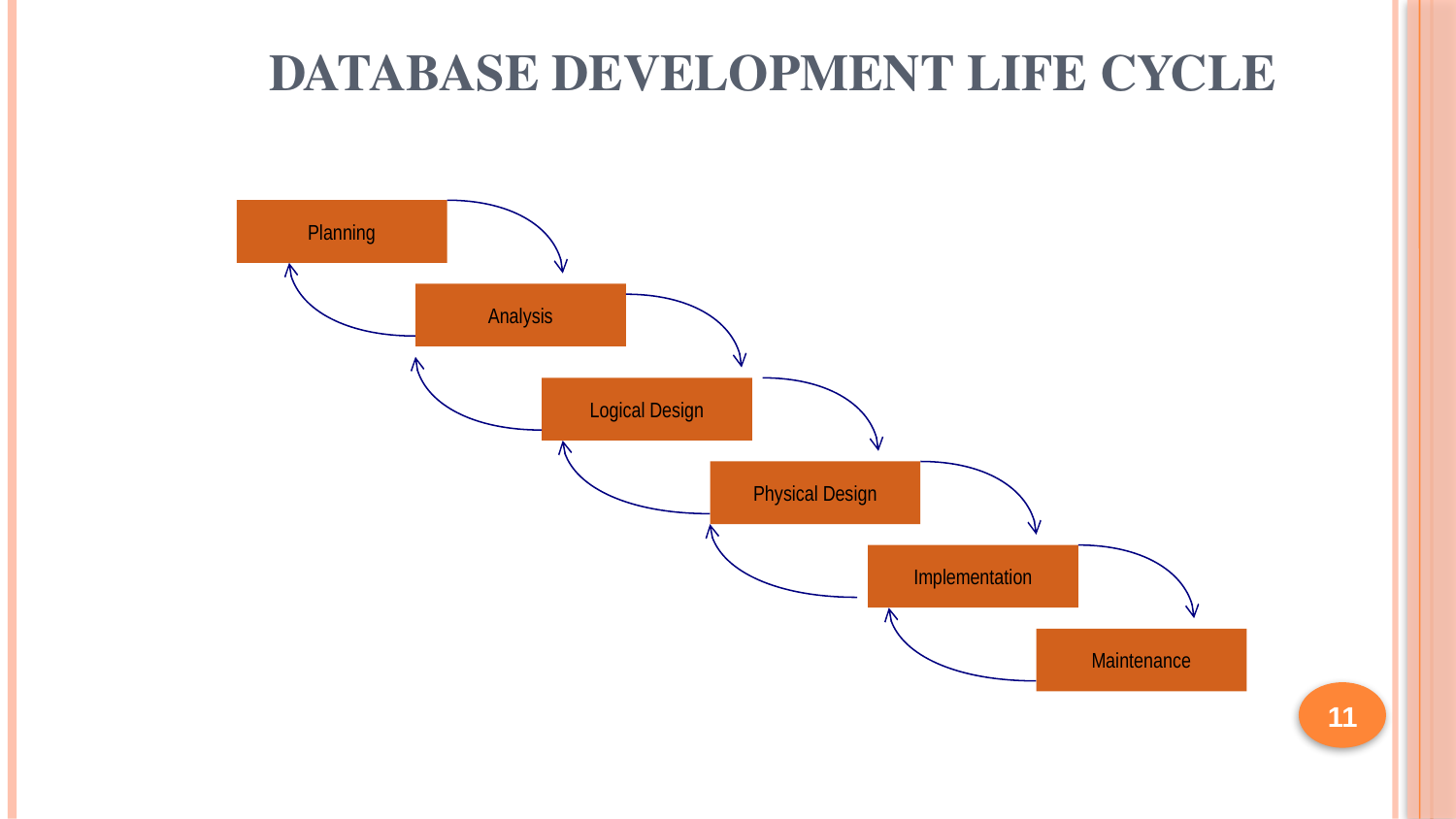

# Database Development Life Cycle
11
Planning

Analysis

Logical Design

Physical Design

Implementation

Maintenance